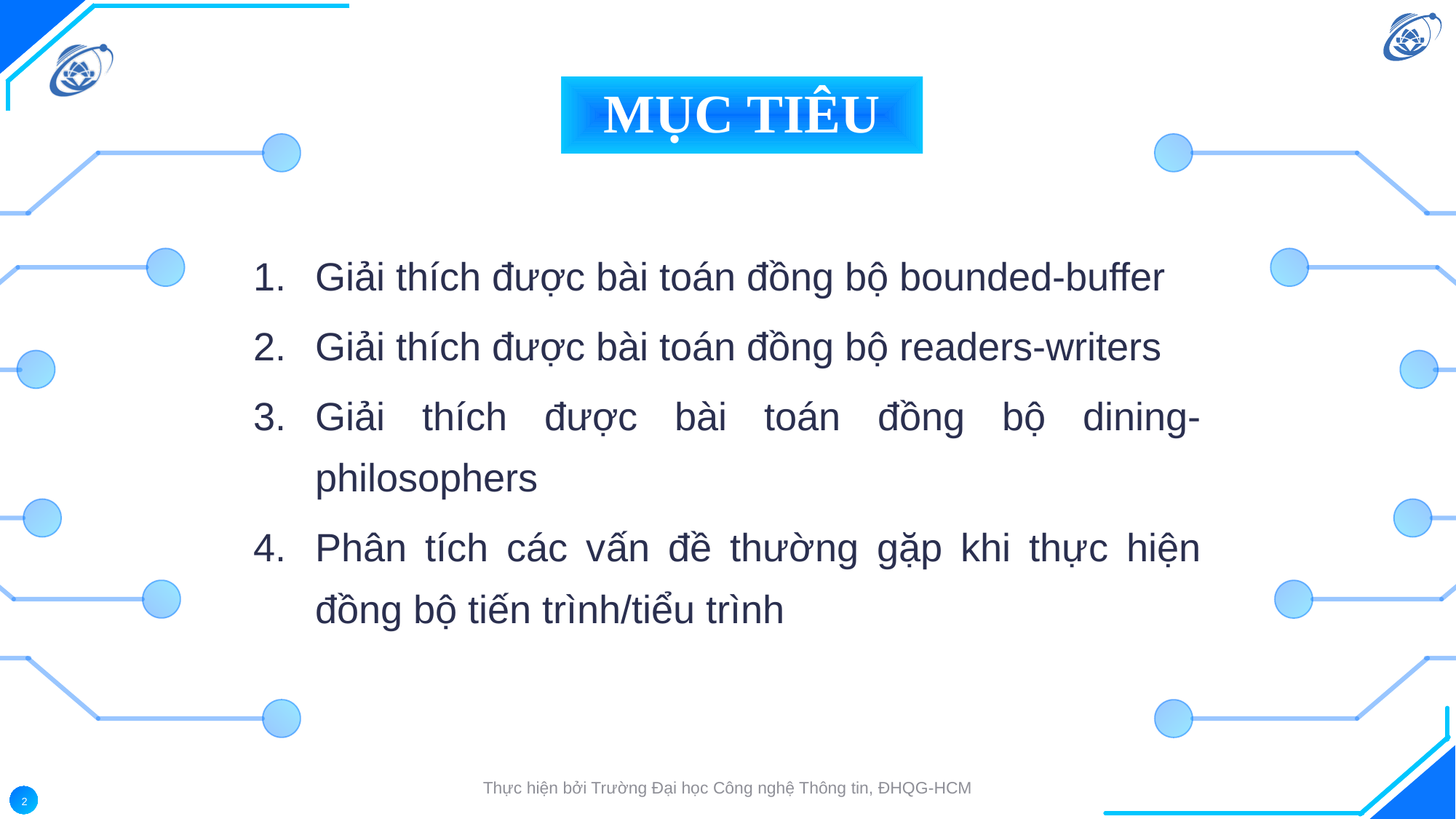

MỤC TIÊU
Giải thích được bài toán đồng bộ bounded-buffer
Giải thích được bài toán đồng bộ readers-writers
Giải thích được bài toán đồng bộ dining-philosophers
Phân tích các vấn đề thường gặp khi thực hiện đồng bộ tiến trình/tiểu trình
Thực hiện bởi Trường Đại học Công nghệ Thông tin, ĐHQG-HCM
2